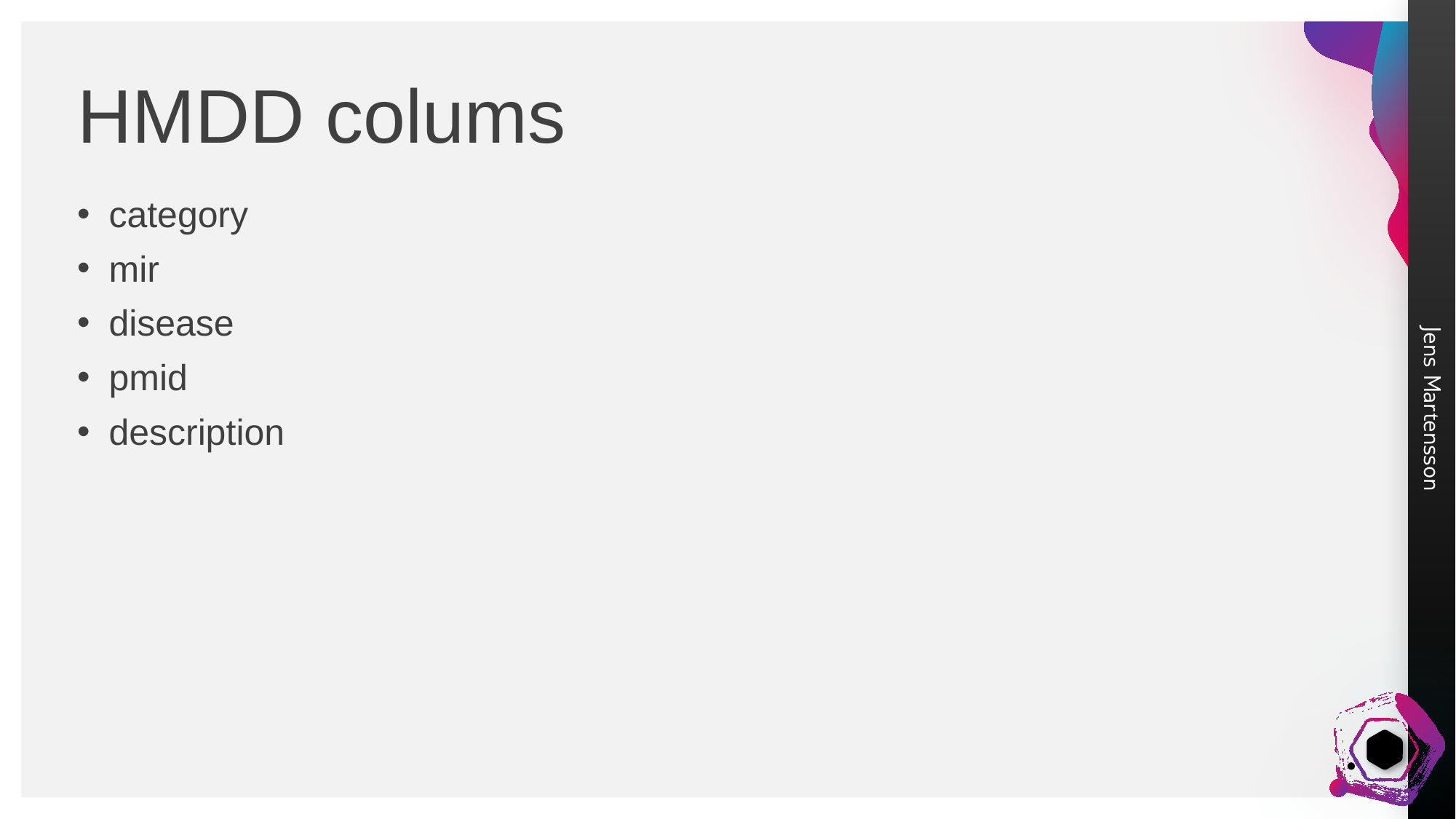

# HMDD colums
category
mir
disease
pmid
description